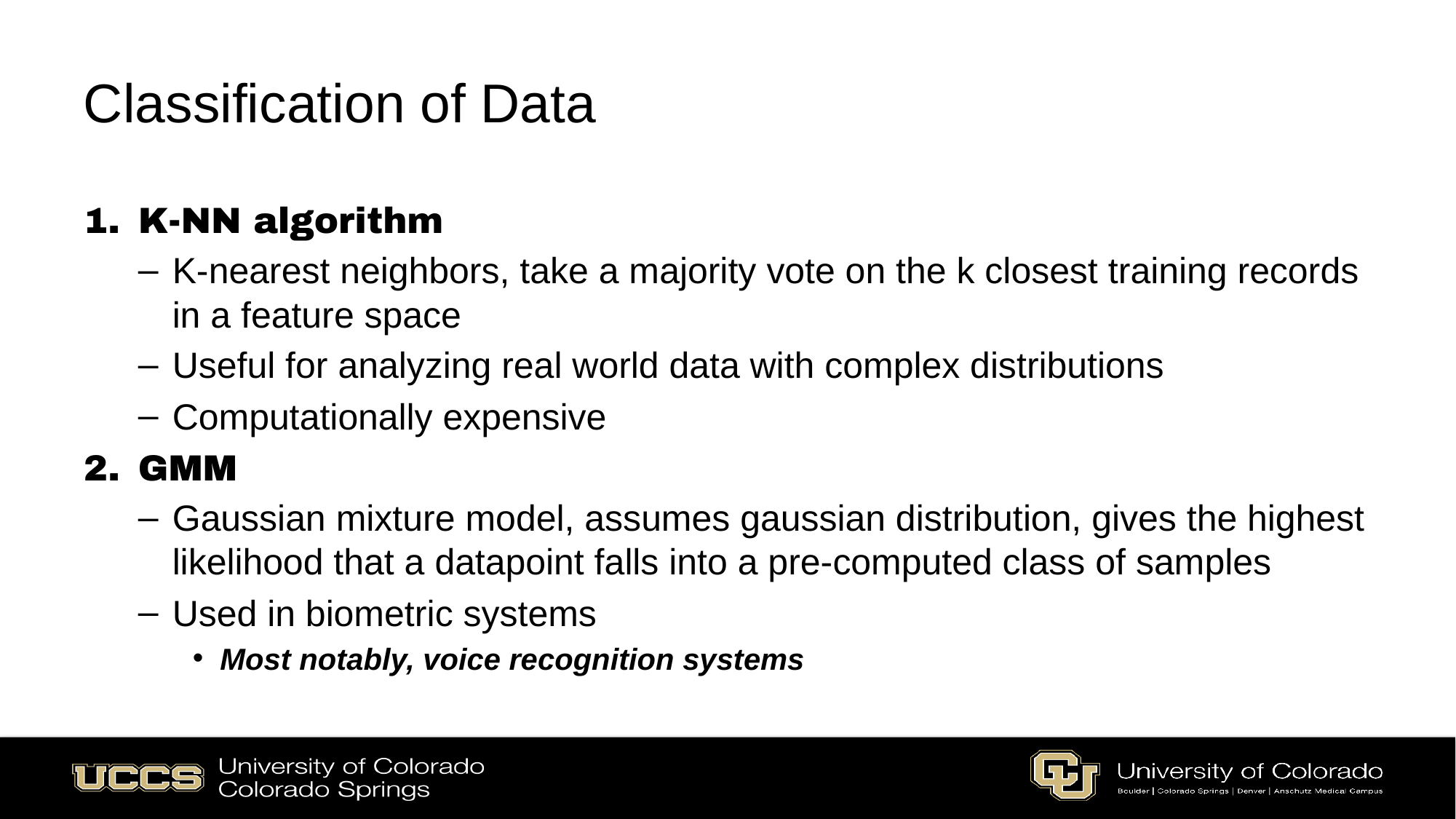

# Classification of Data
K-NN algorithm
K-nearest neighbors, take a majority vote on the k closest training records in a feature space
Useful for analyzing real world data with complex distributions
Computationally expensive
GMM
Gaussian mixture model, assumes gaussian distribution, gives the highest likelihood that a datapoint falls into a pre-computed class of samples
Used in biometric systems
Most notably, voice recognition systems